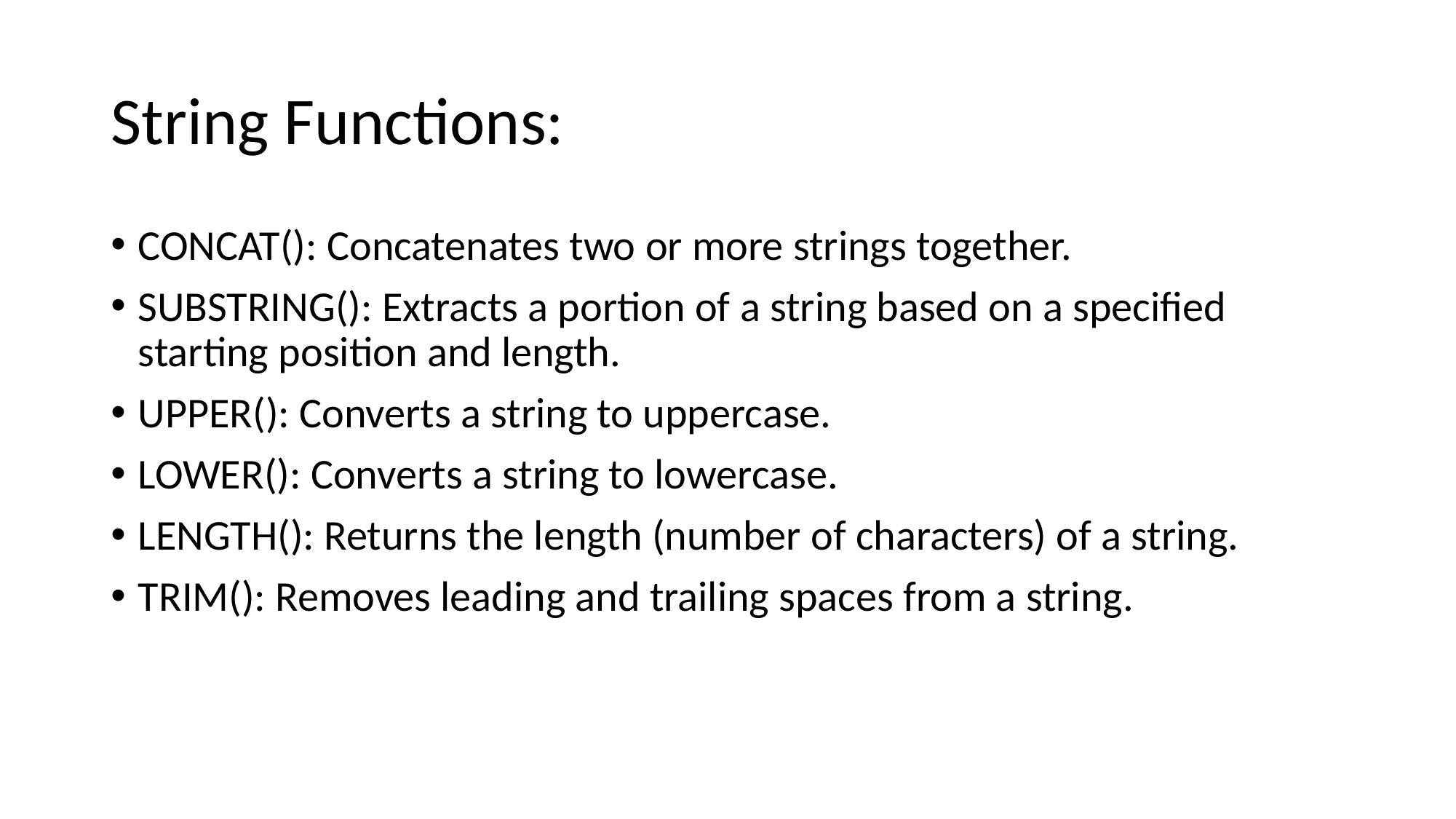

# String Functions:
CONCAT(): Concatenates two or more strings together.
SUBSTRING(): Extracts a portion of a string based on a specified starting position and length.
UPPER(): Converts a string to uppercase.
LOWER(): Converts a string to lowercase.
LENGTH(): Returns the length (number of characters) of a string.
TRIM(): Removes leading and trailing spaces from a string.